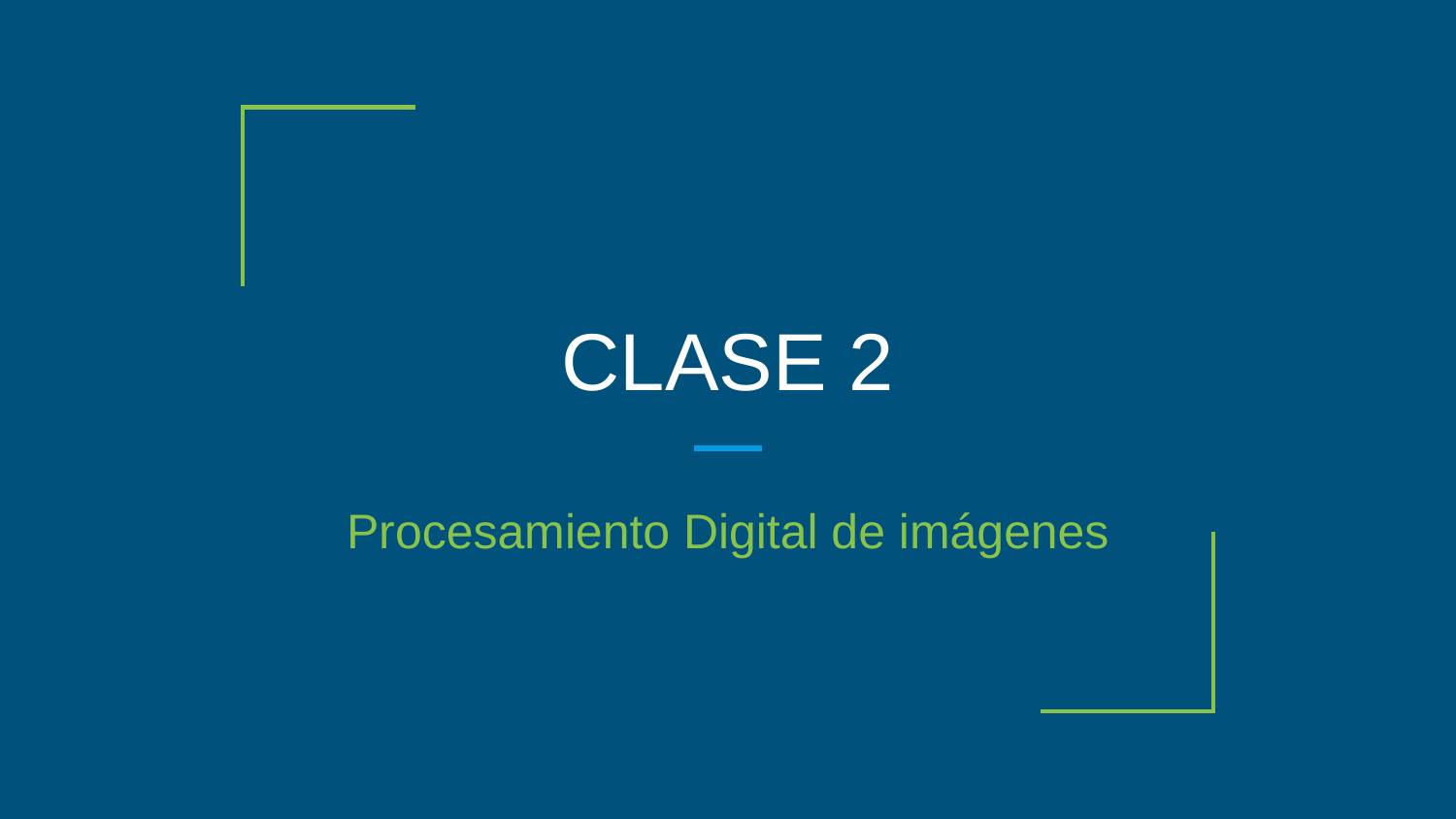

# CLASE 2
Procesamiento Digital de imágenes